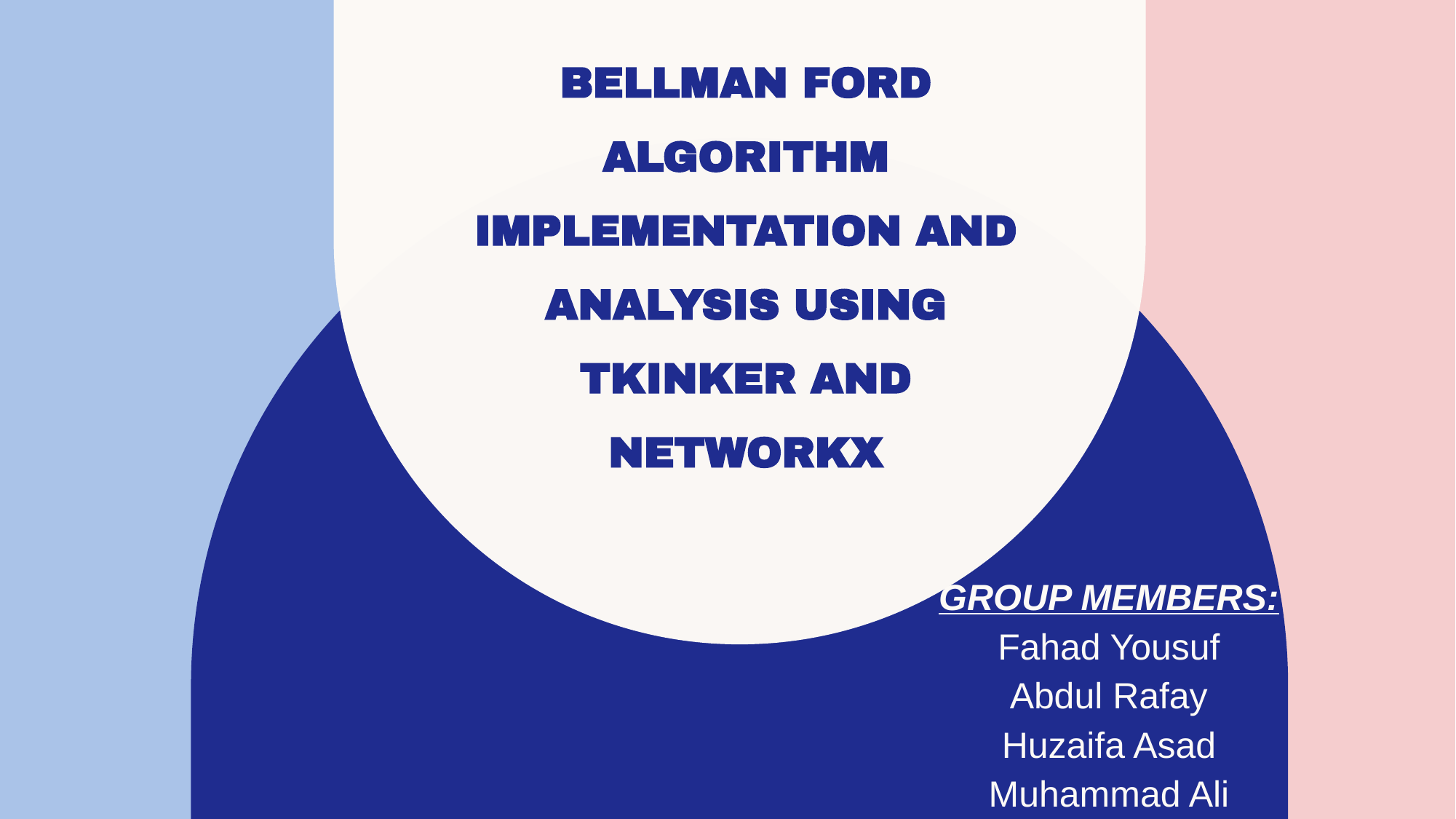

# Bellman Ford Algorithm Implementation and analysis using Tkinker aND NETWORKX

GROUP MEMBERS:
Fahad Yousuf
Abdul Rafay
Huzaifa Asad
Muhammad Ali